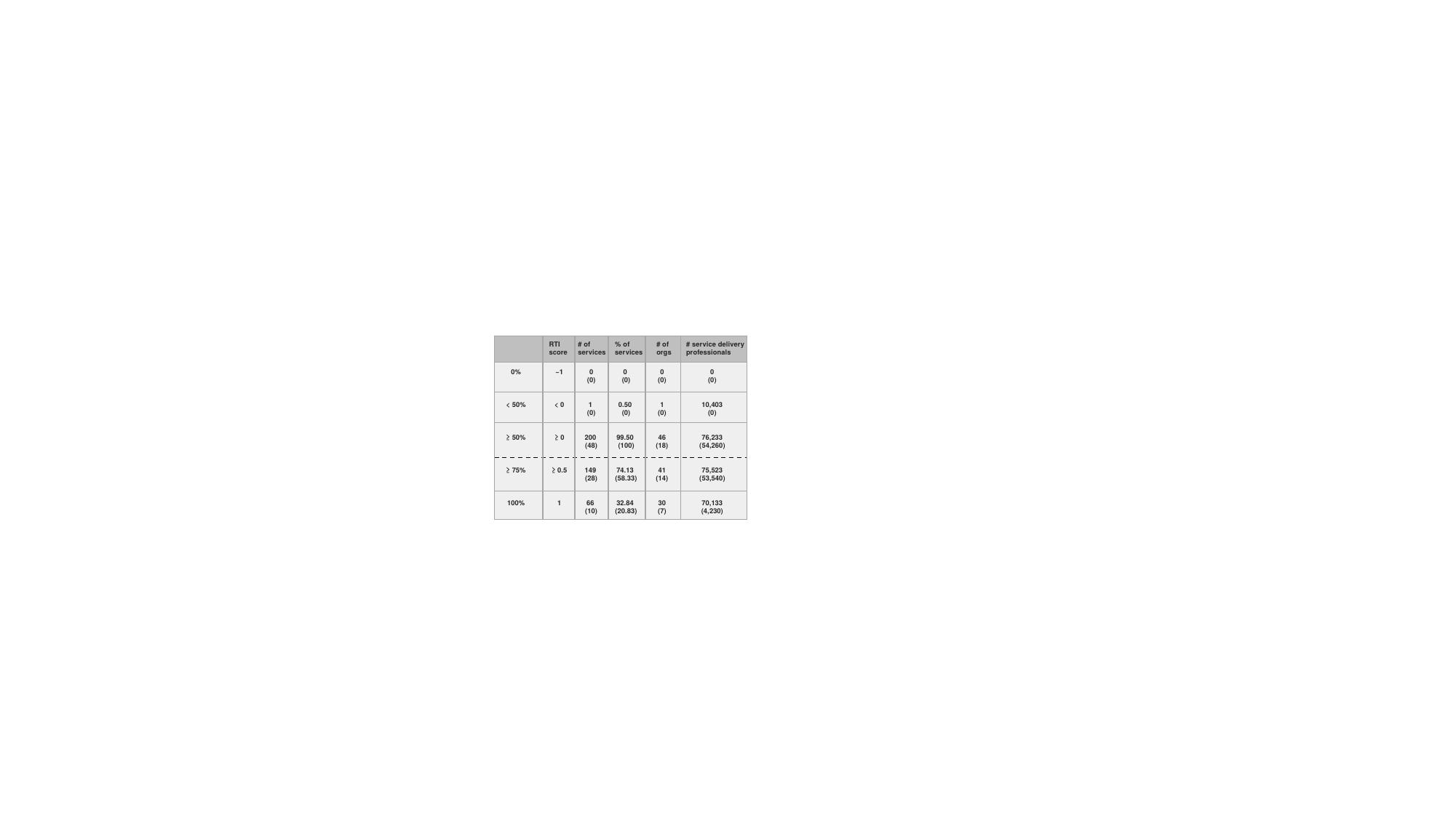

RTI
score
# of
services
% of
services
# of
orgs
# service delivery
professionals

0%

< 50%

≥ 50%

≥ 75%

100%

−1

< 0

≥ 0

≥ 0.5

1

0
(0)

1
(0)

46
(18)

41
(14)

30
(7)
0
(0)

10,403
(0)

76,233
(54,260)

75,523
(53,540)

70,133
(4,230)
0
(0)

1
(0)

200
(48)

149
(28)

66
(10)

0
(0)

0.50
(0)

99.50
(100)

74.13
(58.33)

32.84
(20.83)